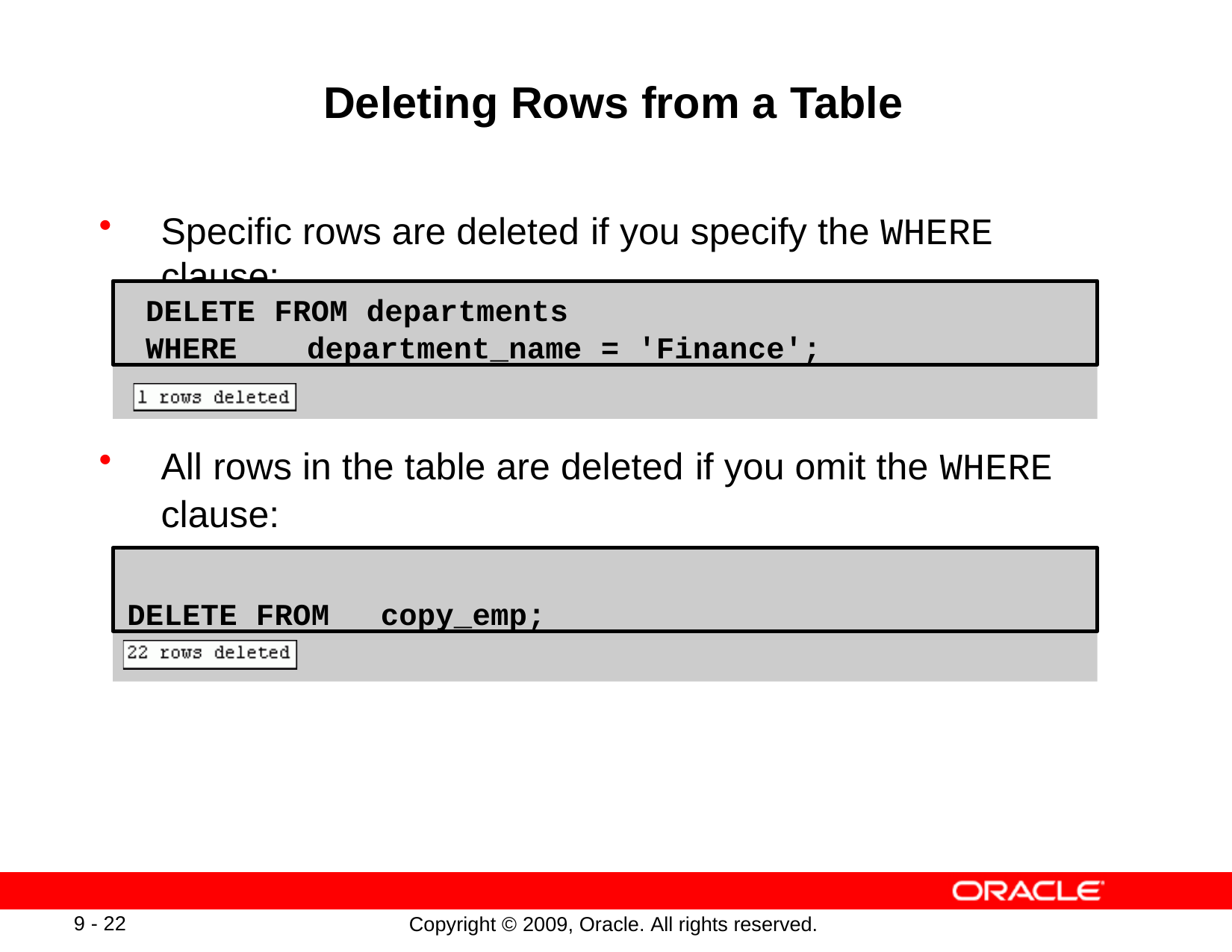

# Deleting Rows from a Table
Specific rows are deleted if you specify the WHERE clause:

DELETE FROM departments
WHERE	department_name = 'Finance';

All rows in the table are deleted if you omit the WHERE
clause:

DELETE FROM	copy_emp;

9 - 22
Copyright © 2009, Oracle. All rights reserved.